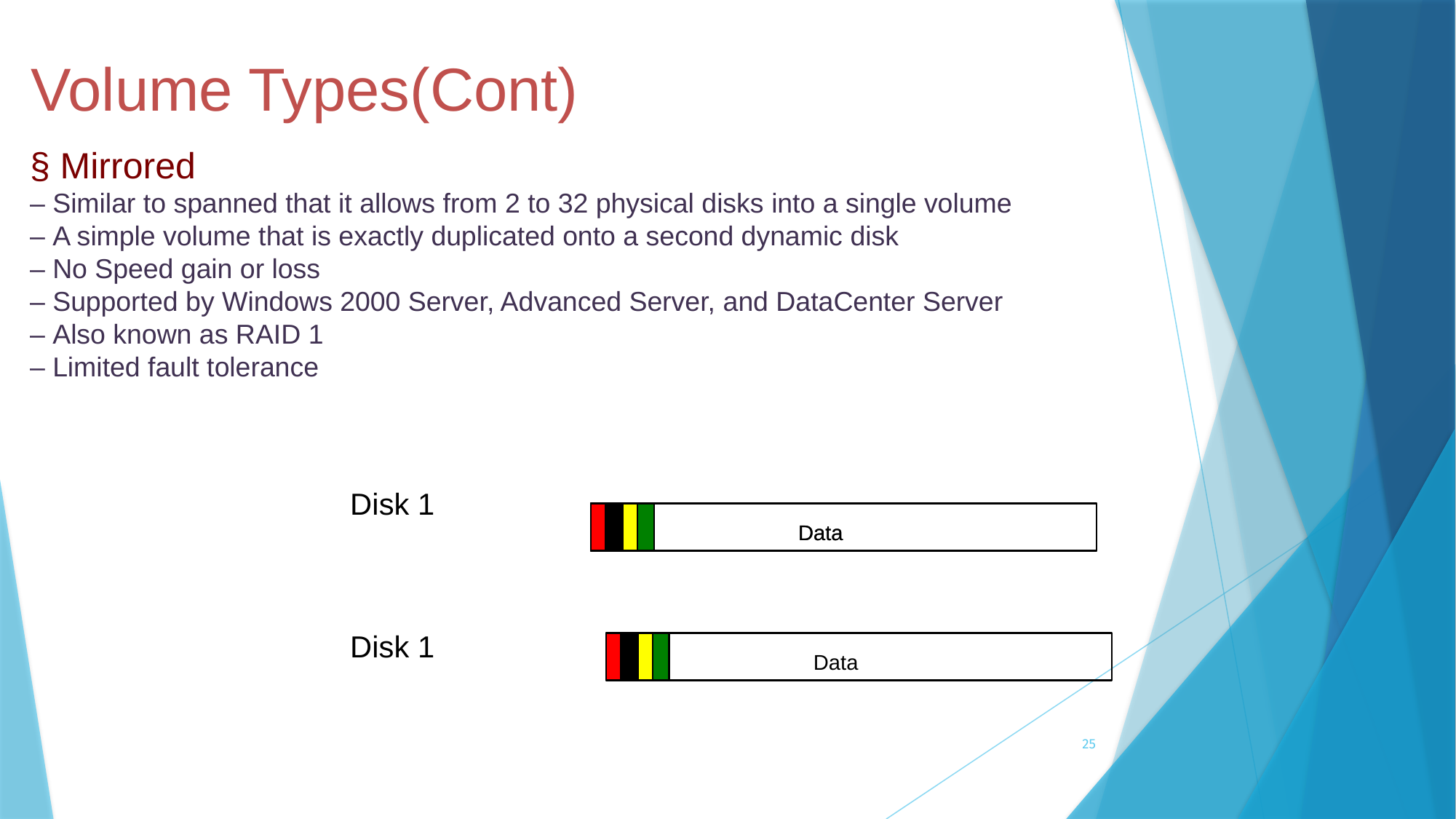

Volume Types(Cont)

§ Mirrored
‒ Similar to spanned that it allows from 2 to 32 physical disks into a single volume
‒ A simple volume that is exactly duplicated onto a second dynamic disk
‒ No Speed gain or loss
‒ Supported by Windows 2000 Server, Advanced Server, and DataCenter Server
‒ Also known as RAID 1
‒ Limited fault tolerance
Disk 1

Data

Data
Disk 1

Data
25